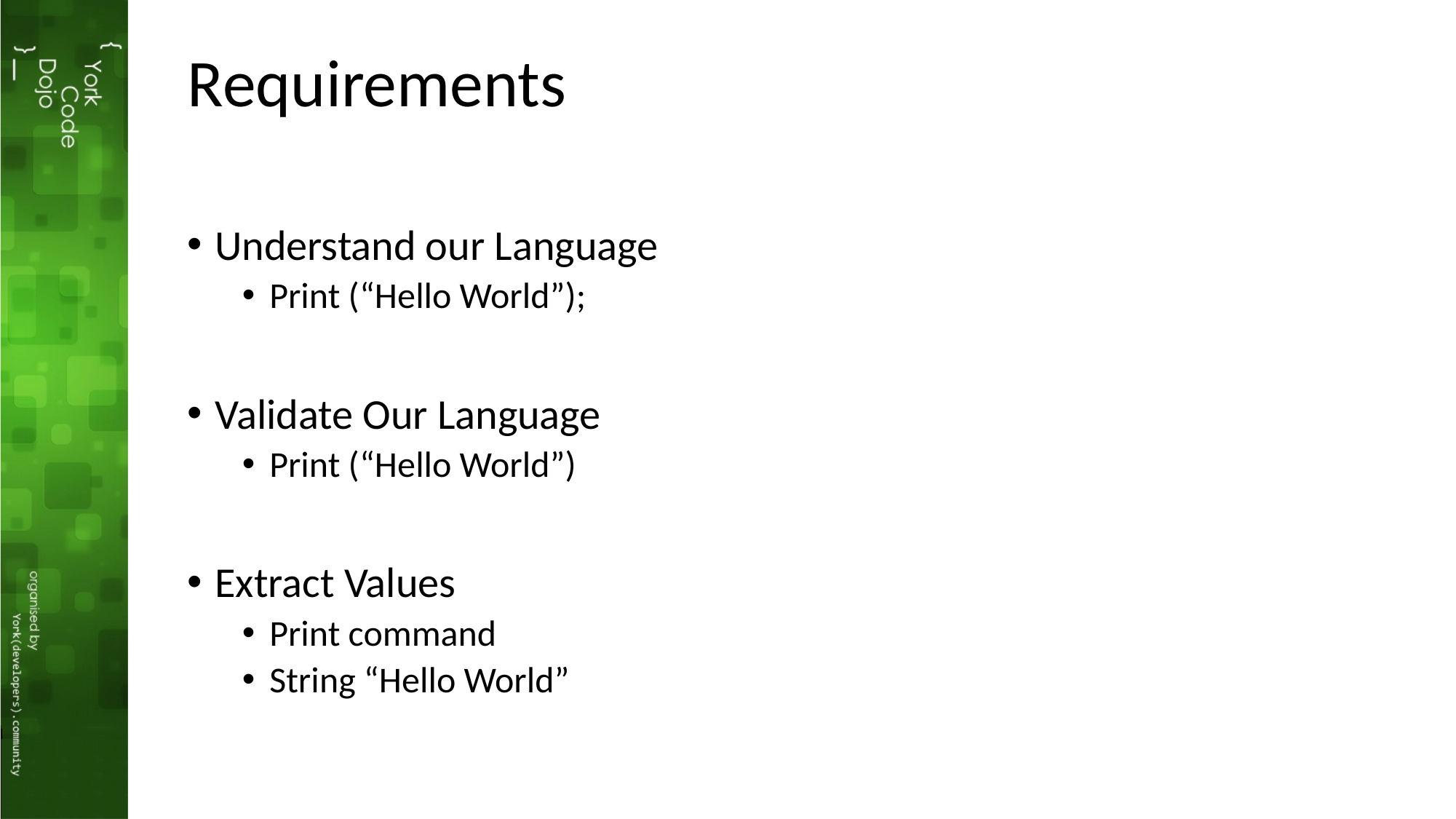

# Requirements
Understand our Language
Print (“Hello World”);

Validate Our Language
Print (“Hello World”)

Extract Values
Print command
String “Hello World”